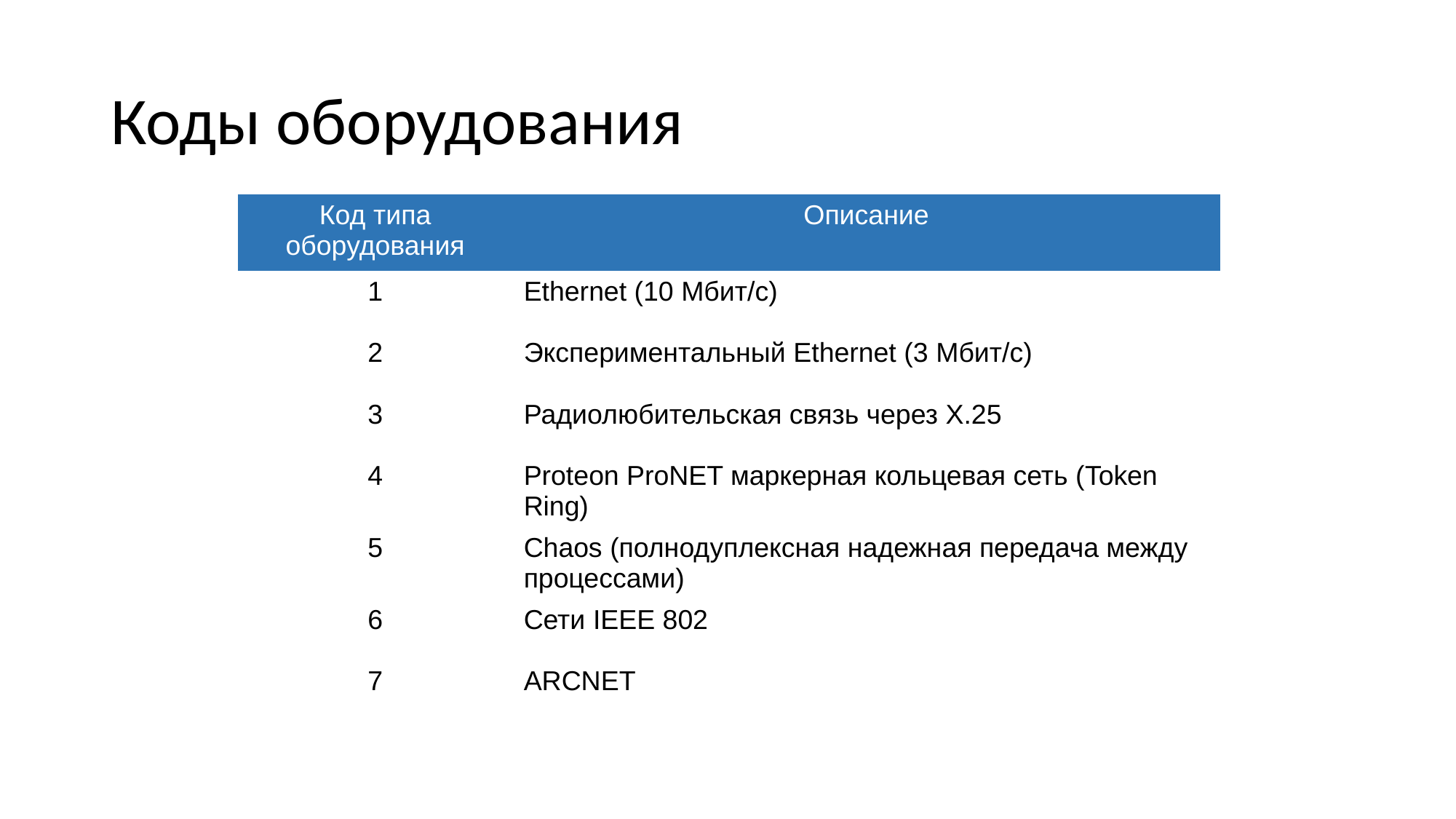

# Коды оборудования
| Код типа оборудования | Описание |
| --- | --- |
| 1 | Ethernet (10 Мбит/с) |
| 2 | Экспериментальный Ethernet (3 Мбит/с) |
| 3 | Радиолюбительская связь через X.25 |
| 4 | Proteon ProNET маркерная кольцевая сеть (Token Ring) |
| 5 | Chaos (полнодуплексная надежная передача между процессами) |
| 6 | Сети IEEE 802 |
| 7 | ARCNET |